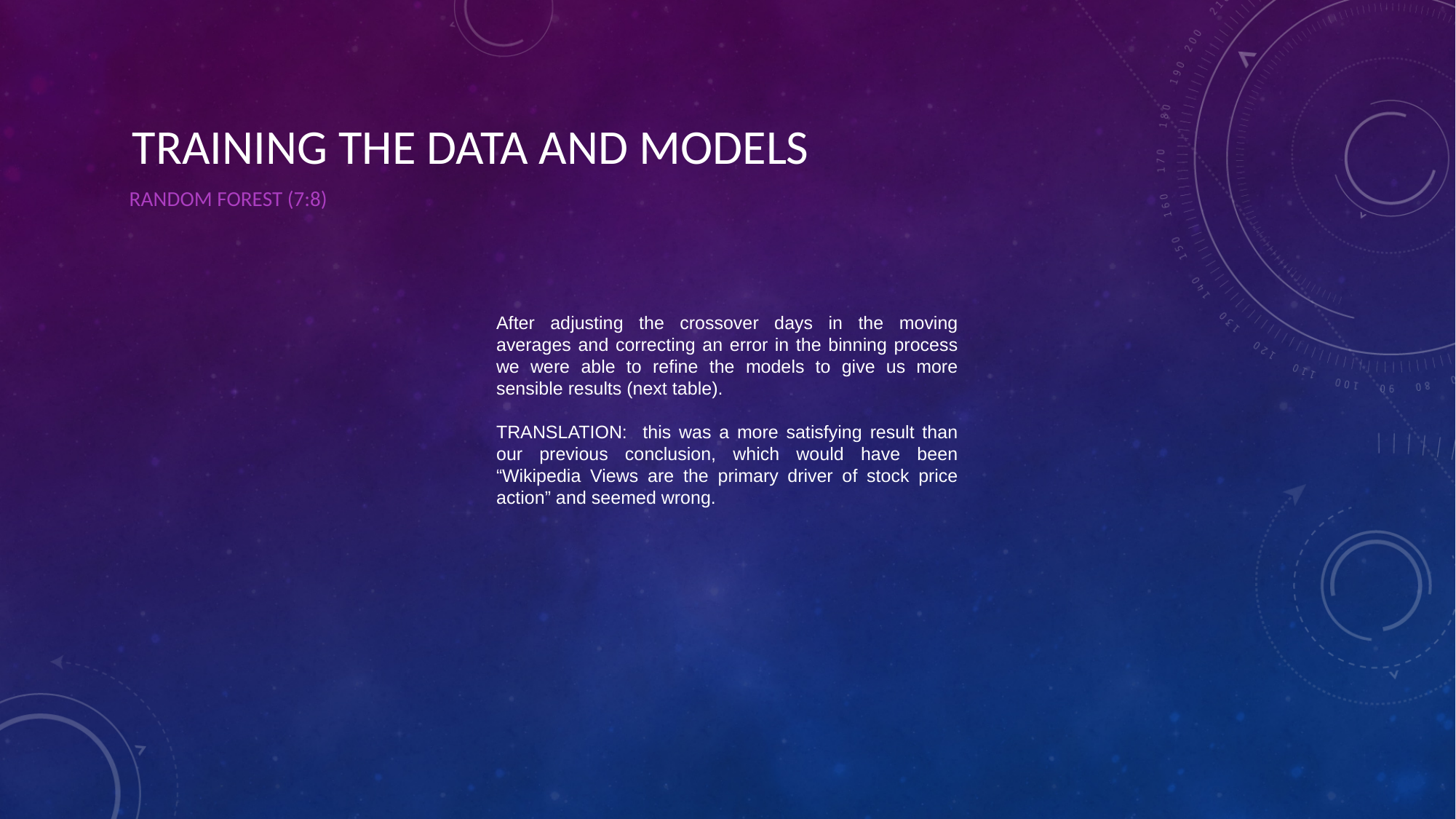

TRAINING THE DATA AND MODELS
RANDOM FOREST (7:8)
After adjusting the crossover days in the moving averages and correcting an error in the binning process we were able to refine the models to give us more sensible results (next table).

TRANSLATION:  this was a more satisfying result than our previous conclusion, which would have been “Wikipedia Views are the primary driver of stock price action” and seemed wrong.